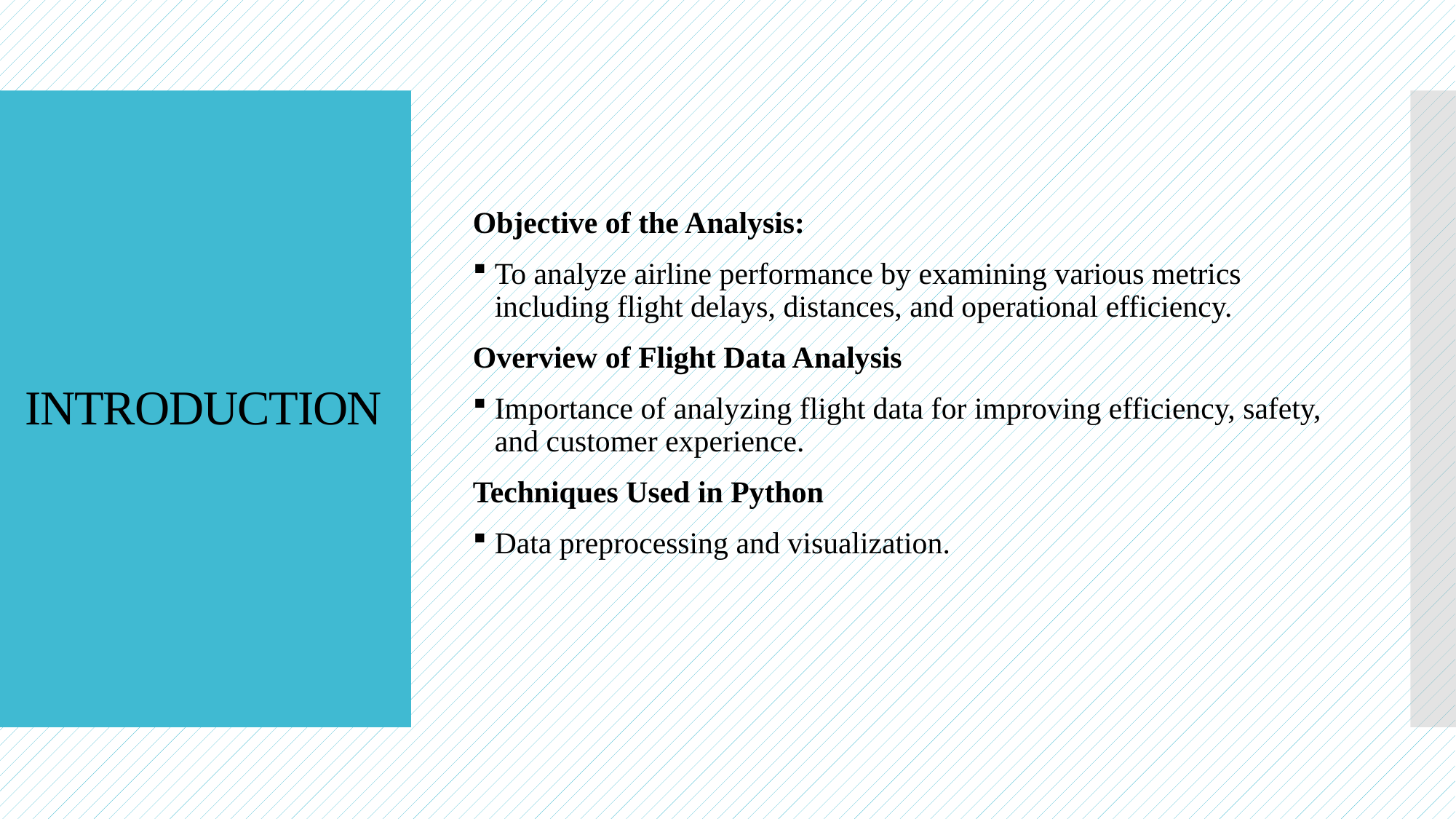

Objective of the Analysis:
To analyze airline performance by examining various metrics including flight delays, distances, and operational efficiency.
Overview of Flight Data Analysis
Importance of analyzing flight data for improving efficiency, safety, and customer experience.
Techniques Used in Python
Data preprocessing and visualization.

# INTRODUCTION